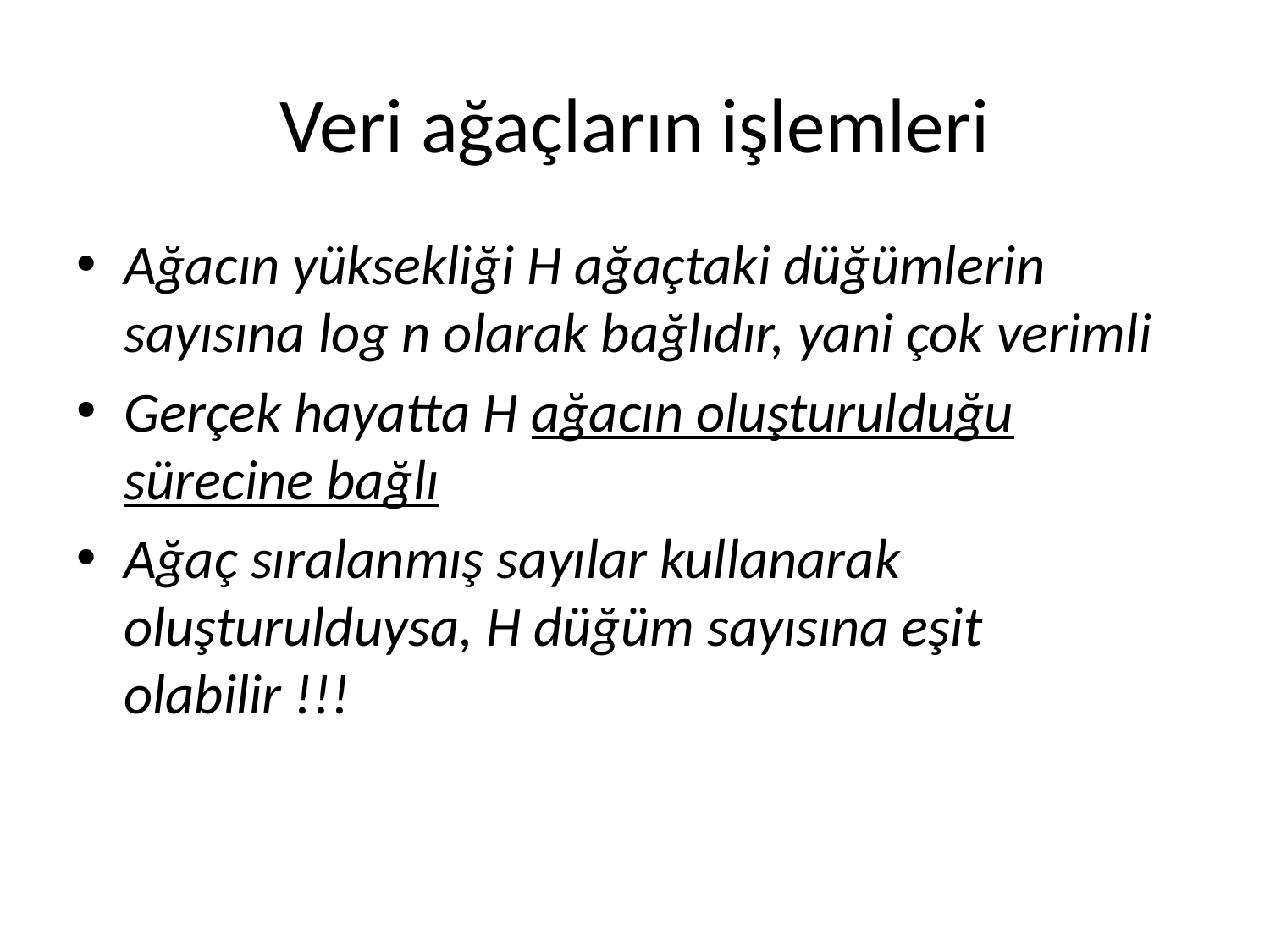

# Veri ağaçların işlemleri
Ağacın yüksekliği H ağaçtaki düğümlerin sayısına log n olarak bağlıdır, yani çok verimli
Gerçek hayatta H ağacın oluşturulduğu sürecine bağlı
Ağaç sıralanmış sayılar kullanarak oluşturulduysa, H düğüm sayısına eşit olabilir !!!